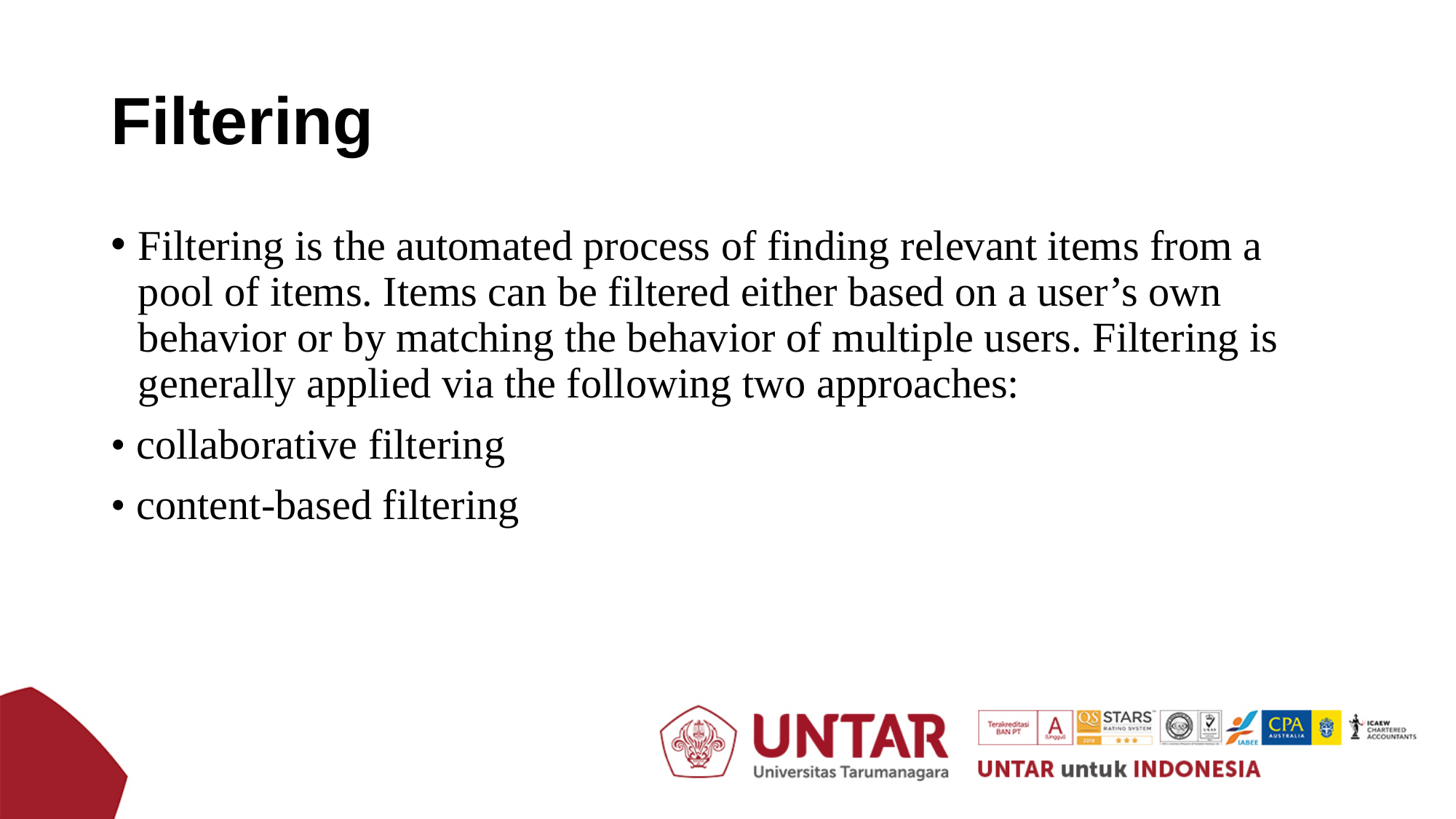

# Filtering
Filtering is the automated process of finding relevant items from a pool of items. Items can be filtered either based on a user’s own behavior or by matching the behavior of multiple users. Filtering is generally applied via the following two approaches:
• collaborative filtering
• content-based filtering